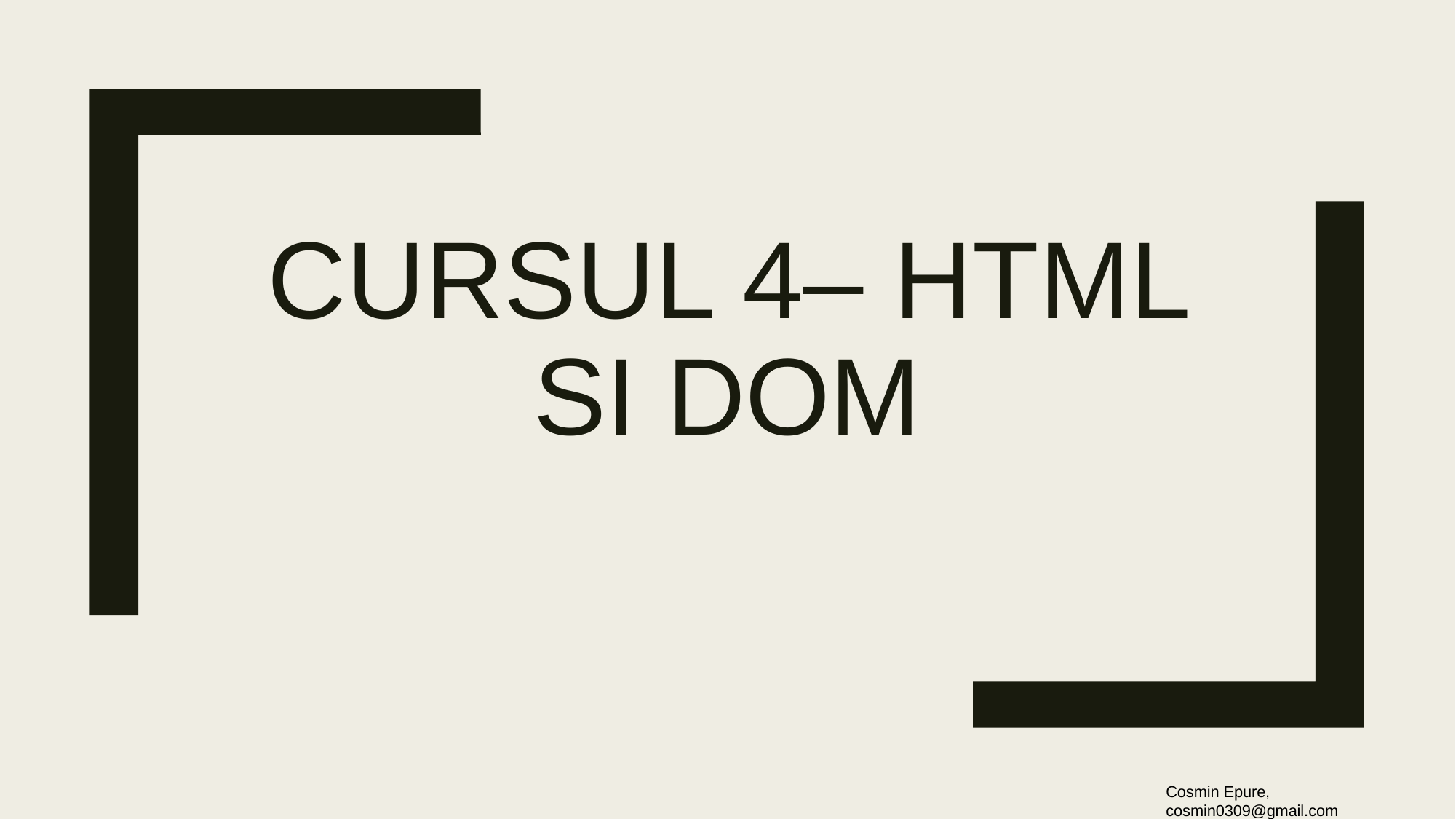

# Cursul 4– html si dom

Cosmin Epure, cosmin0309@gmail.com